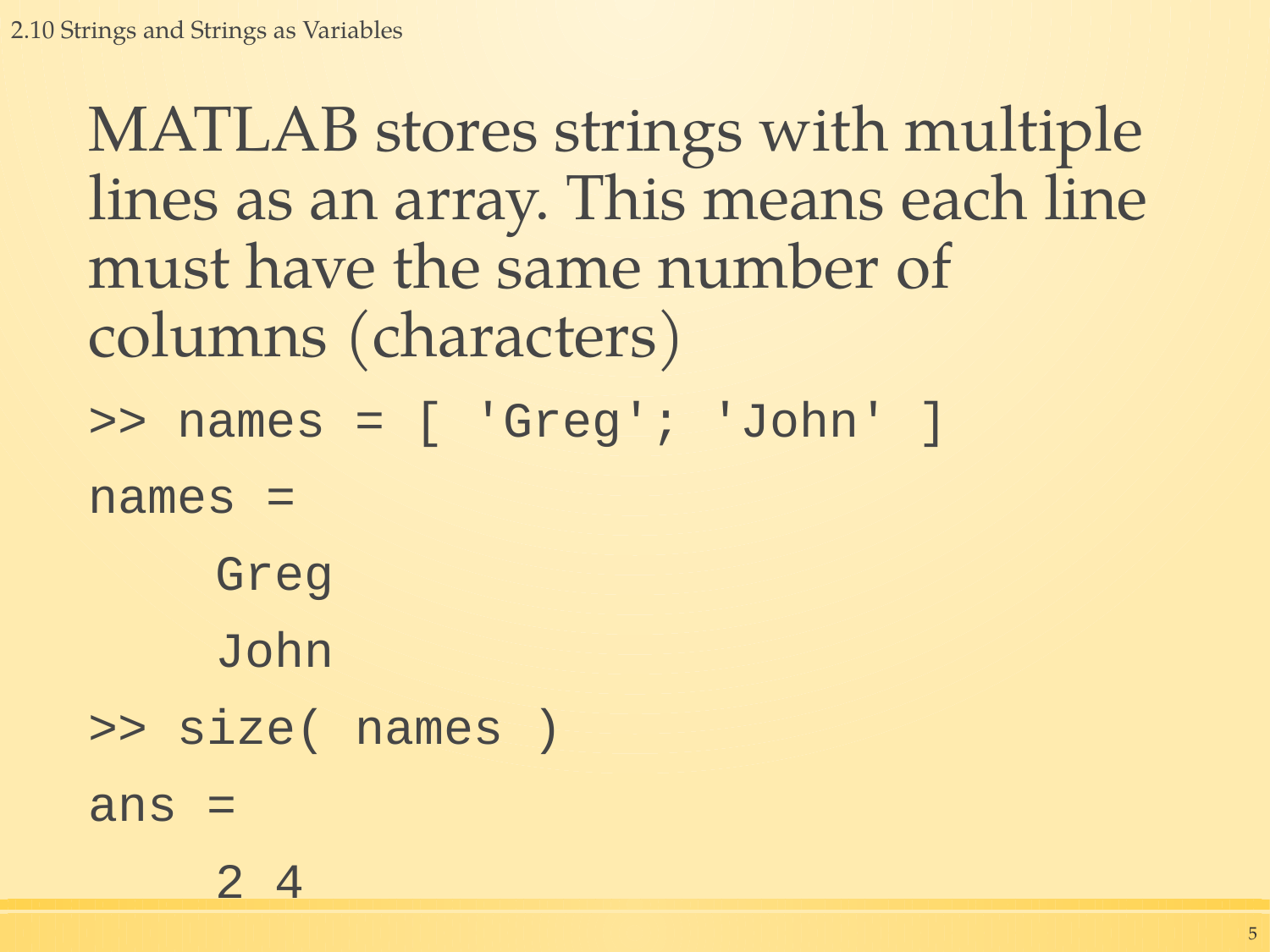

2.10 Strings and Strings as Variables
MATLAB stores strings with multiple lines as an array. This means each line must have the same number of columns (characters)
>> names = [ 'Greg'; 'John' ]
names =
	Greg
	John
>> size( names )
ans =
	2 4
5